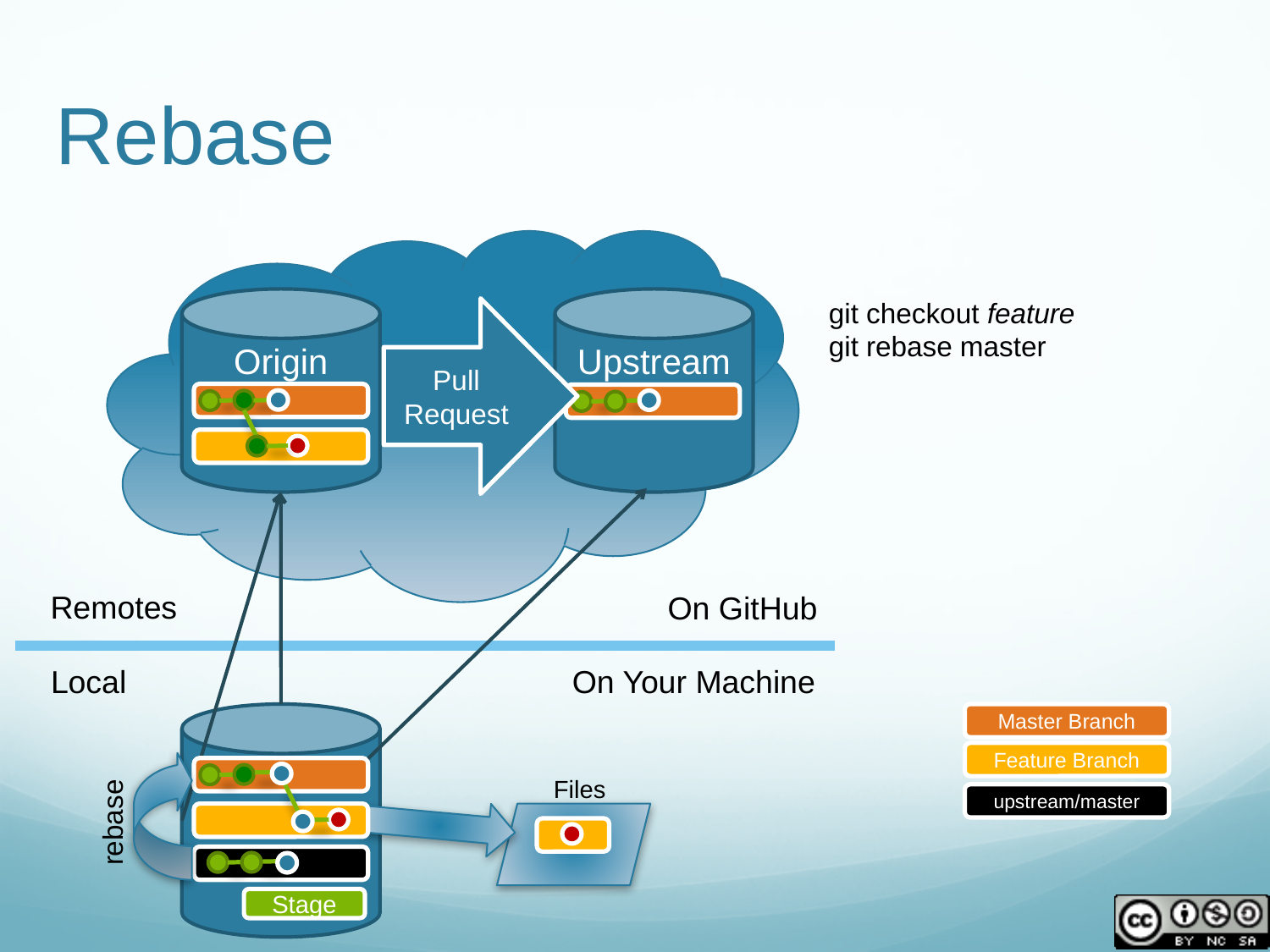

# Rebase

Origin

Upstream

git checkout feature
git rebase master
Pull Request

Remotes
On GitHub
Local
On Your Machine
Master Branch
Feature Branch

Files
upstream/master
rebase

Stage